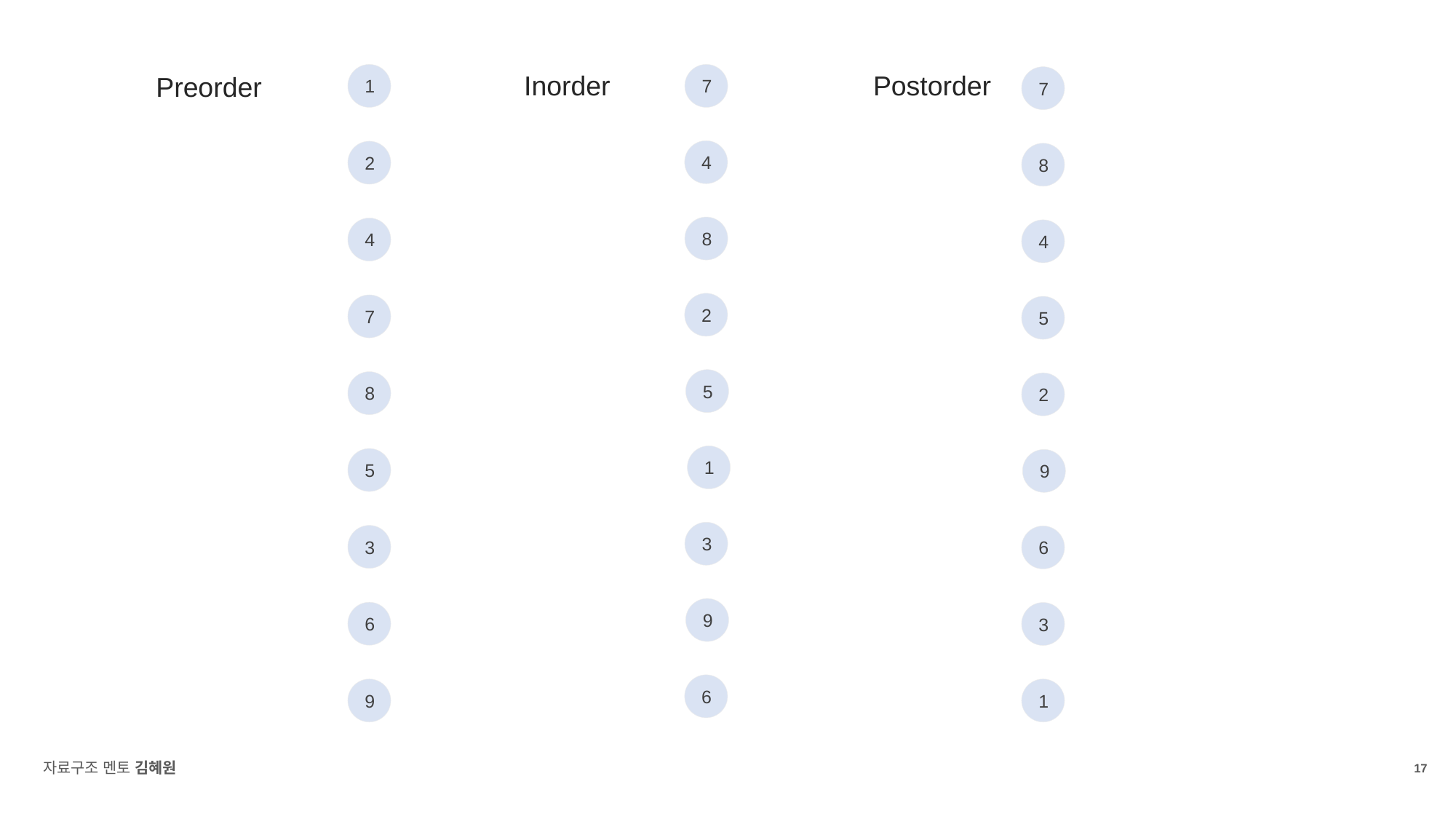

Inorder
Postorder
Preorder
1
7
7
4
2
8
8
4
4
2
7
5
5
8
2
1
5
9
3
3
6
9
6
3
6
9
1